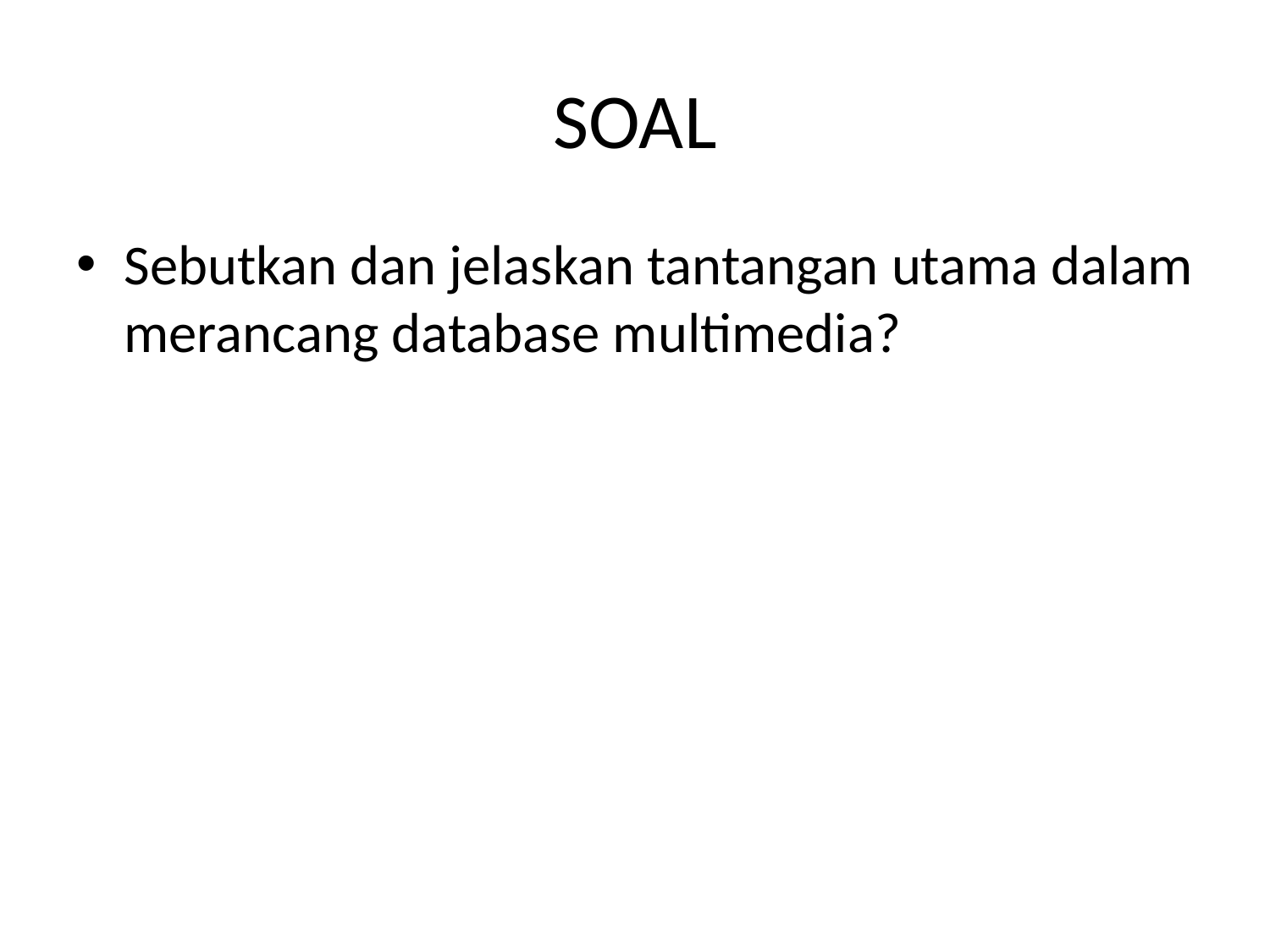

# SOAL
Sebutkan dan jelaskan tantangan utama dalam merancang database multimedia?